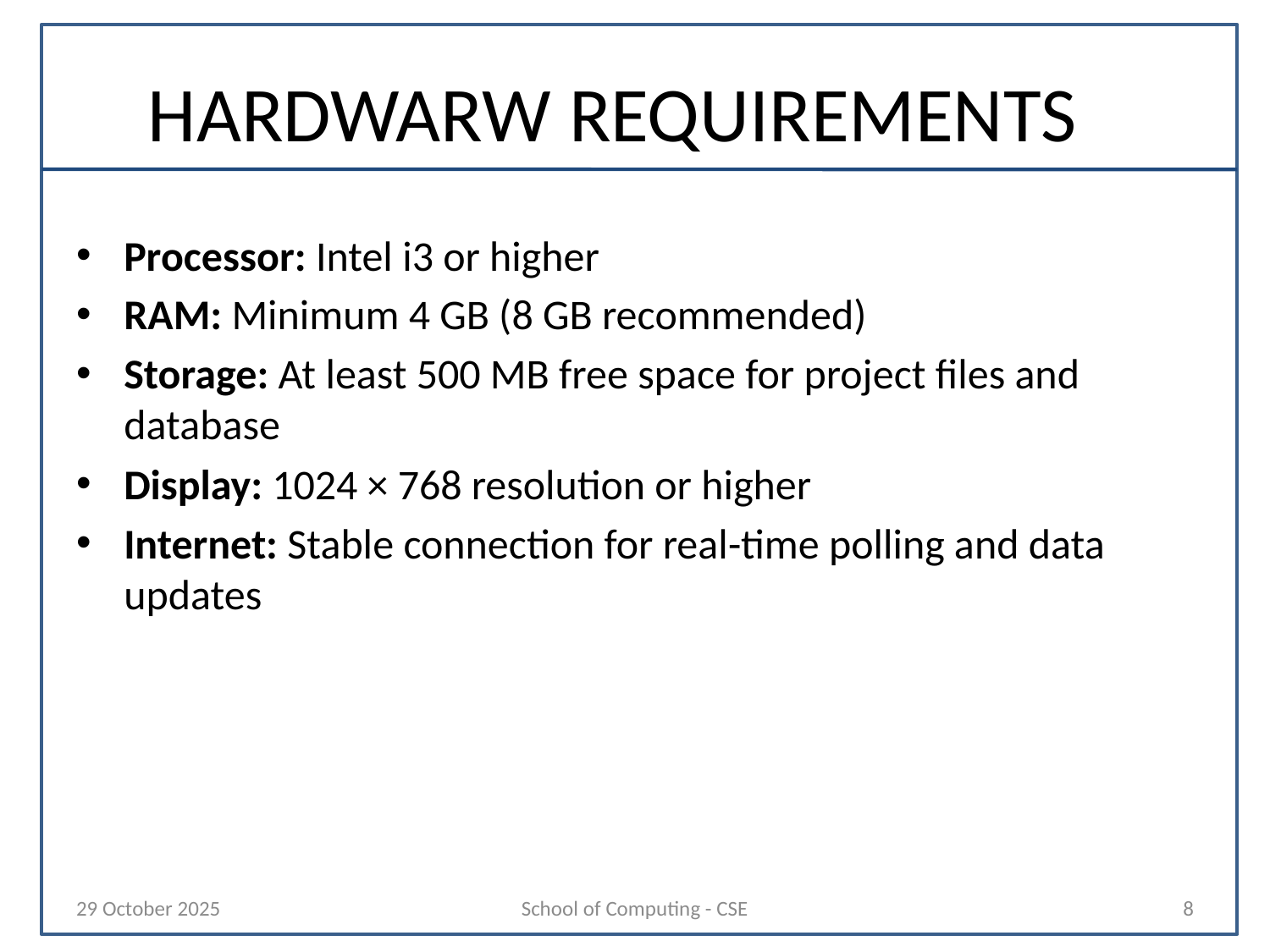

# HARDWARW REQUIREMENTS
Processor: Intel i3 or higher
RAM: Minimum 4 GB (8 GB recommended)
Storage: At least 500 MB free space for project files and database
Display: 1024 × 768 resolution or higher
Internet: Stable connection for real-time polling and data updates

29 October 2025
School of Computing - CSE
8